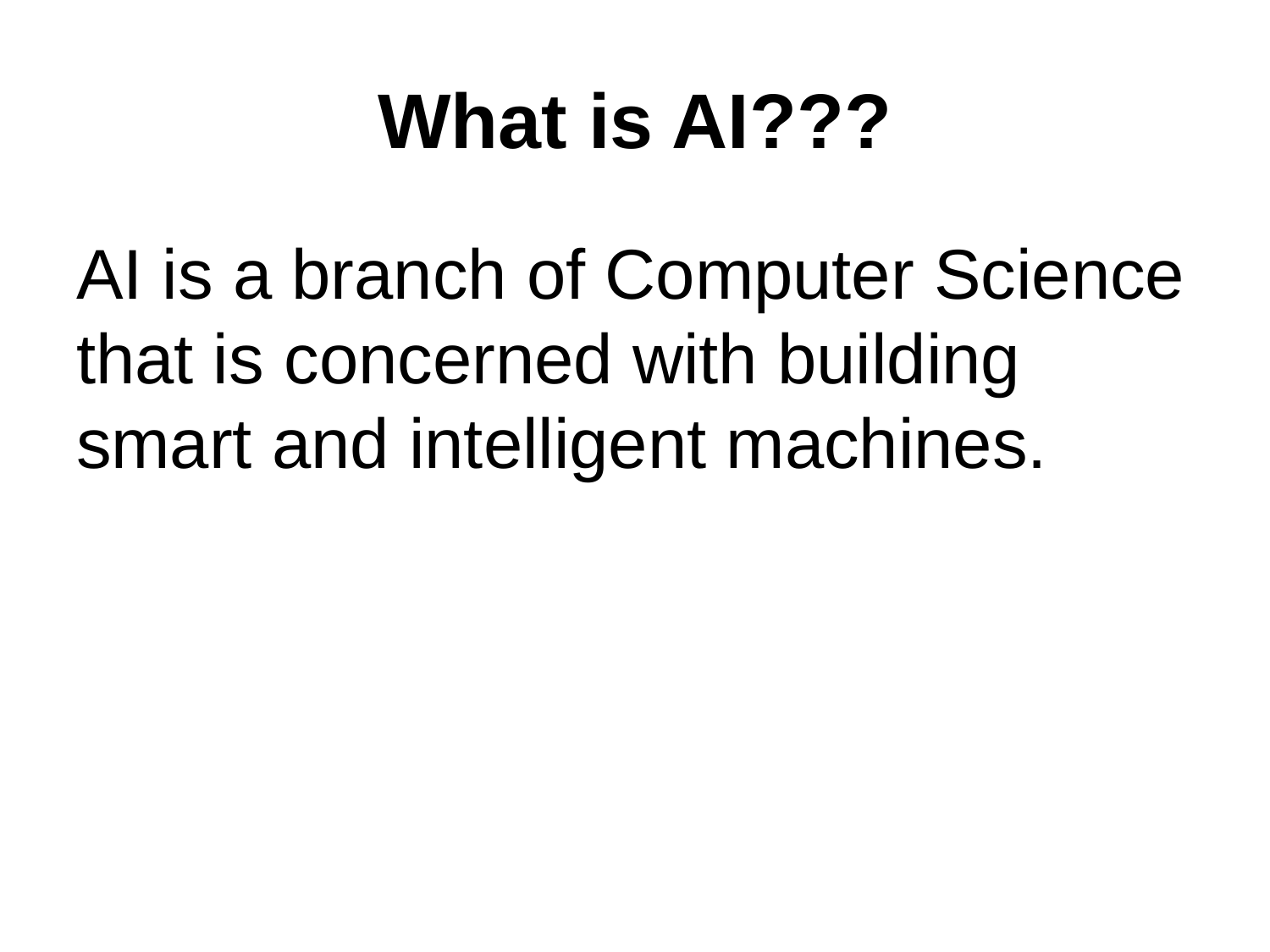

# What is AI???
AI is a branch of Computer Science that is concerned with building smart and intelligent machines.